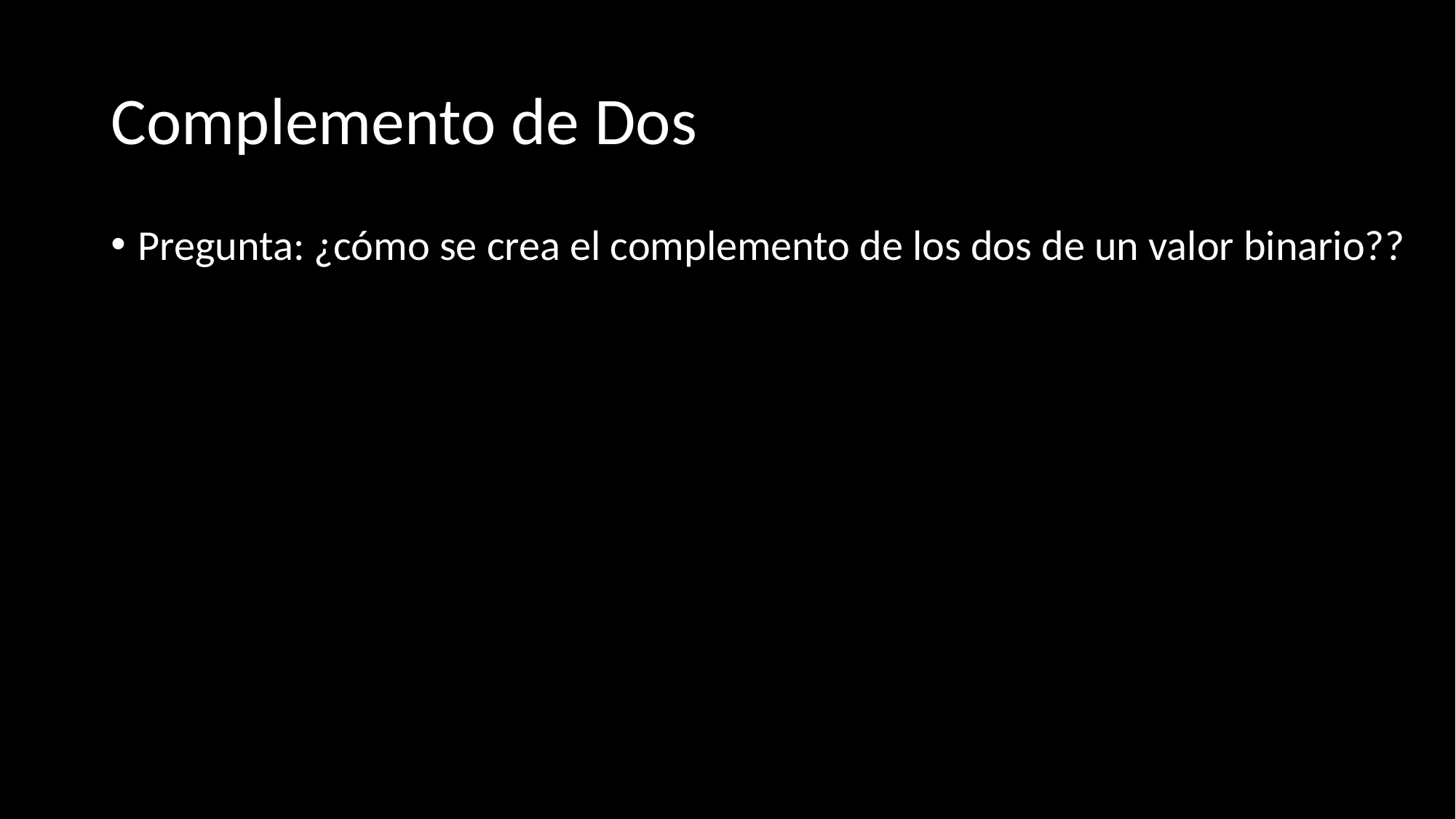

# Complemento de Dos
Pregunta: ¿cómo se crea el complemento de los dos de un valor binario??